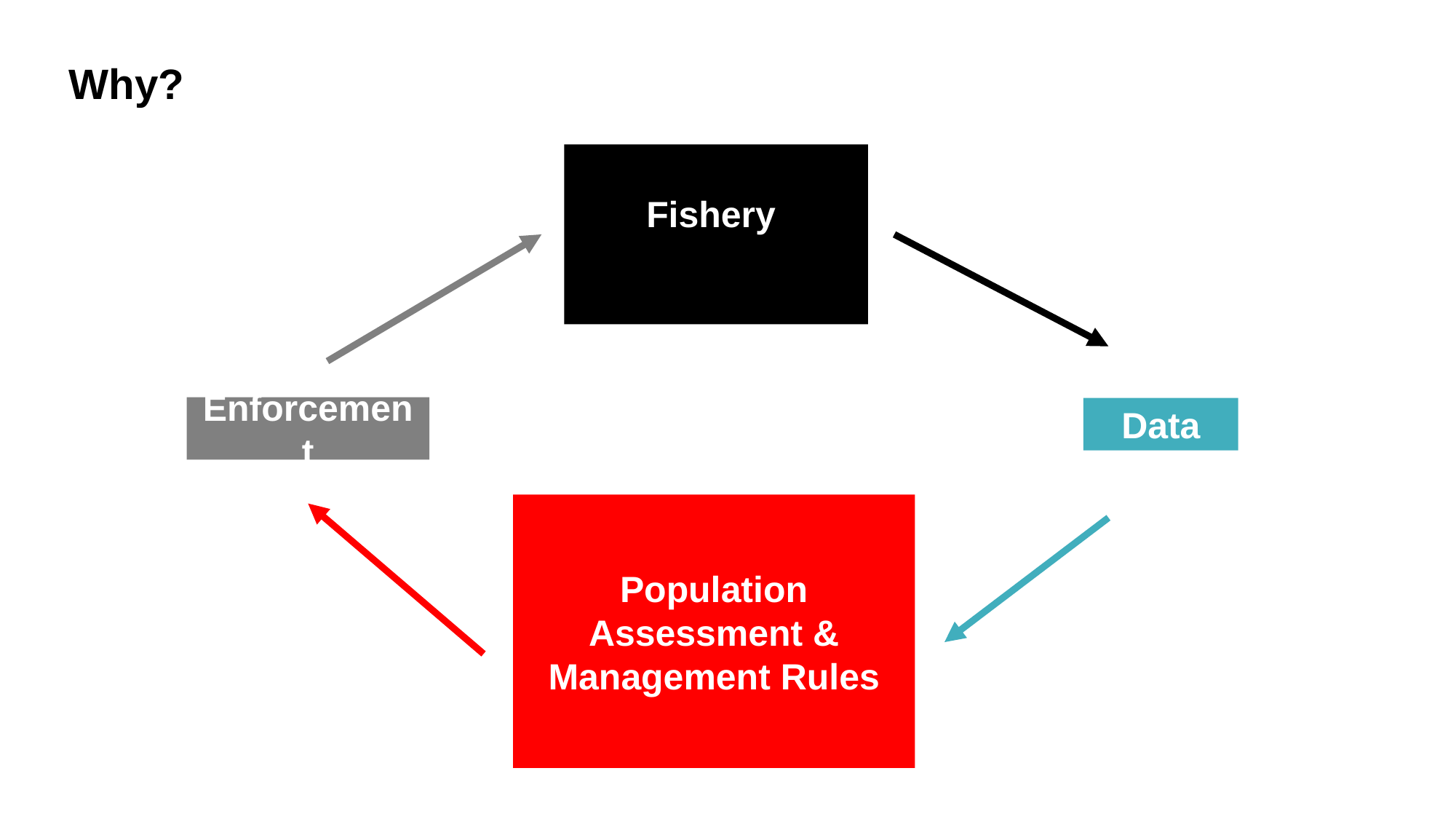

Why?
Fishery

Enforcement
Data
Population Assessment & Management Rules